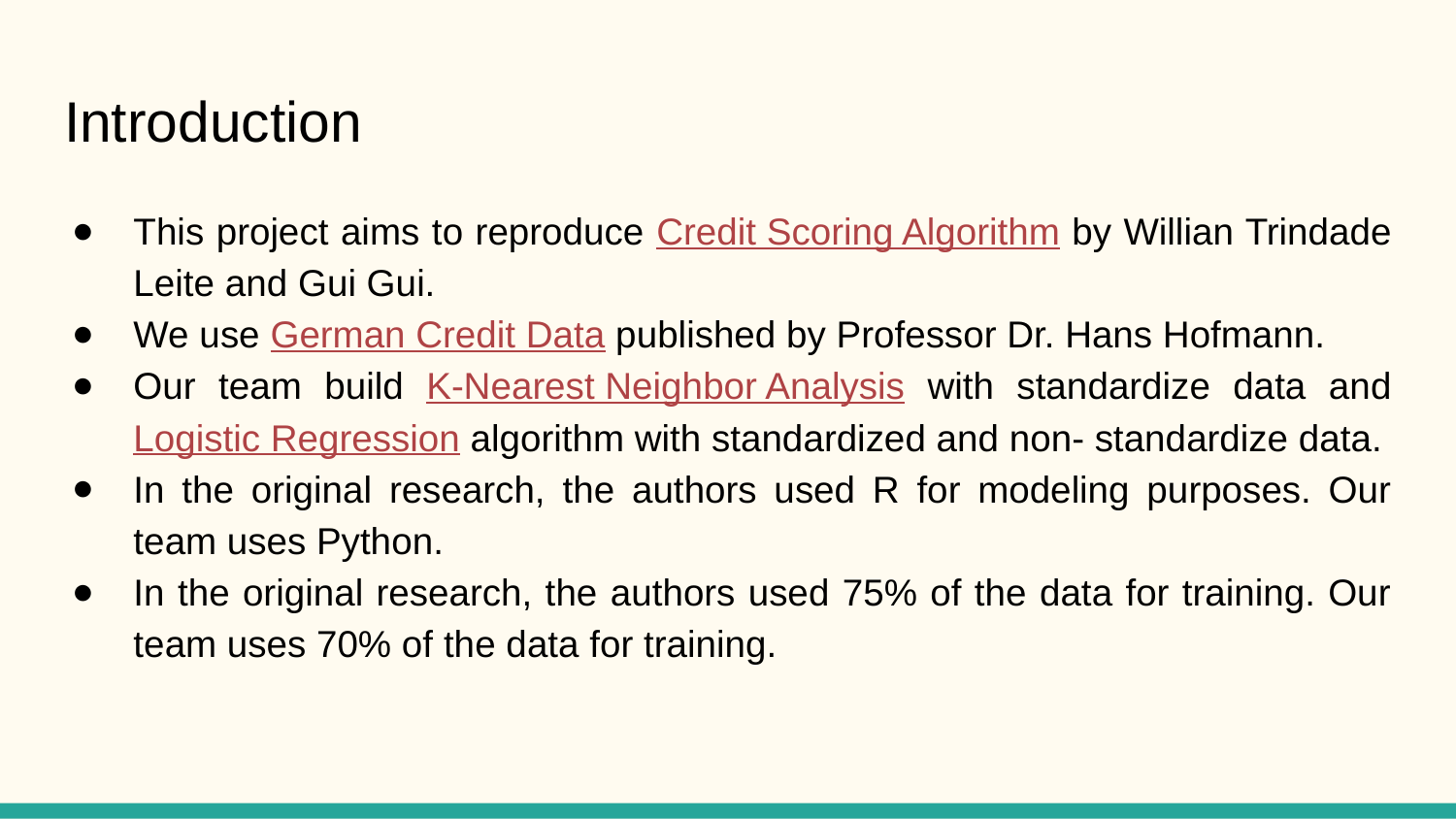

# Introduction
This project aims to reproduce Credit Scoring Algorithm by Willian Trindade Leite and Gui Gui.
We use German Credit Data published by Professor Dr. Hans Hofmann.
Our team build K-Nearest Neighbor Analysis with standardize data and Logistic Regression algorithm with standardized and non- standardize data.
In the original research, the authors used R for modeling purposes. Our team uses Python.
In the original research, the authors used 75% of the data for training. Our team uses 70% of the data for training.